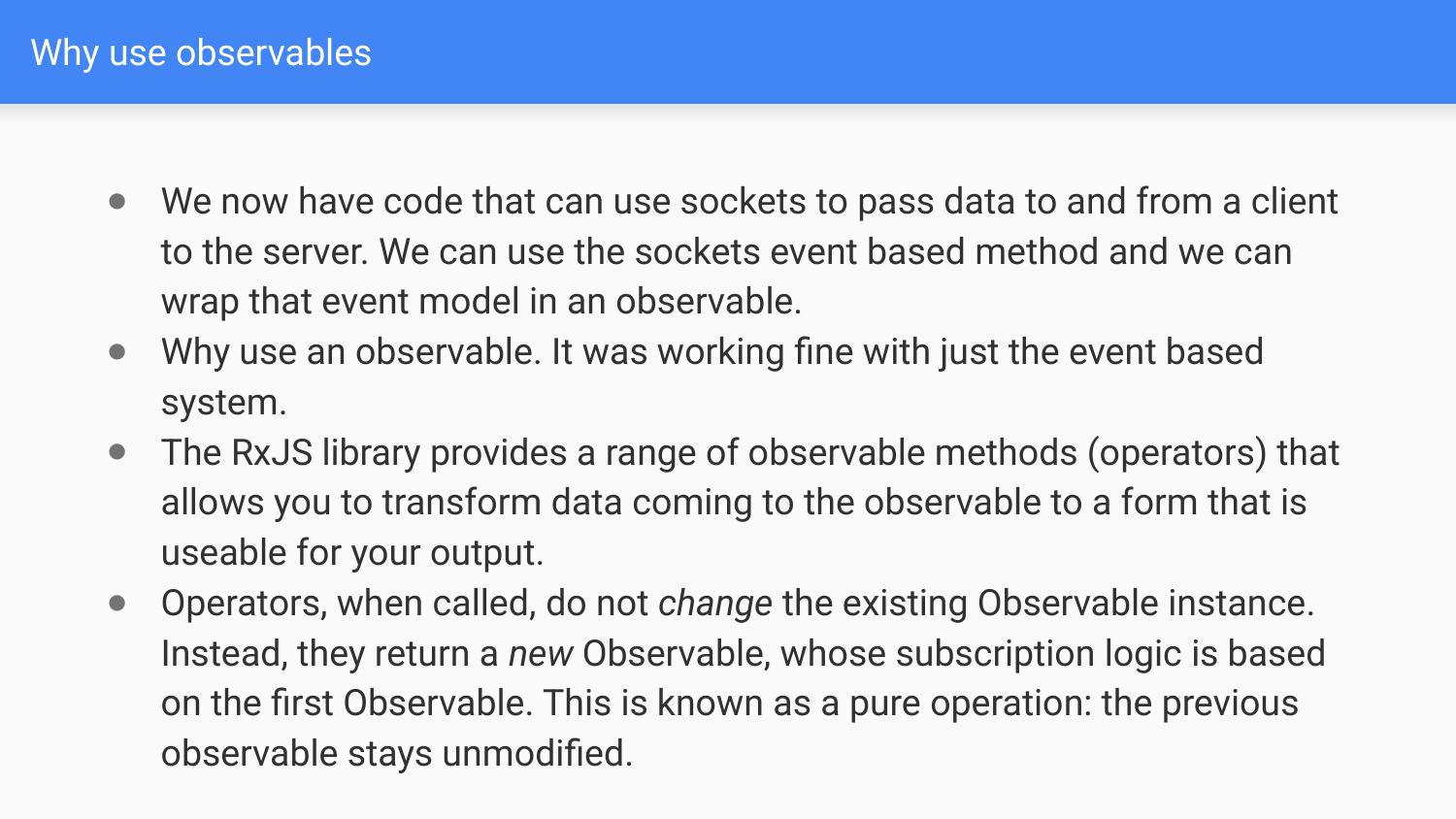

# Why use observables
We now have code that can use sockets to pass data to and from a client to the server. We can use the sockets event based method and we can wrap that event model in an observable.
Why use an observable. It was working fine with just the event based system.
The RxJS library provides a range of observable methods (operators) that allows you to transform data coming to the observable to a form that is useable for your output.
Operators, when called, do not change the existing Observable instance. Instead, they return a new Observable, whose subscription logic is based on the first Observable. This is known as a pure operation: the previous observable stays unmodified.